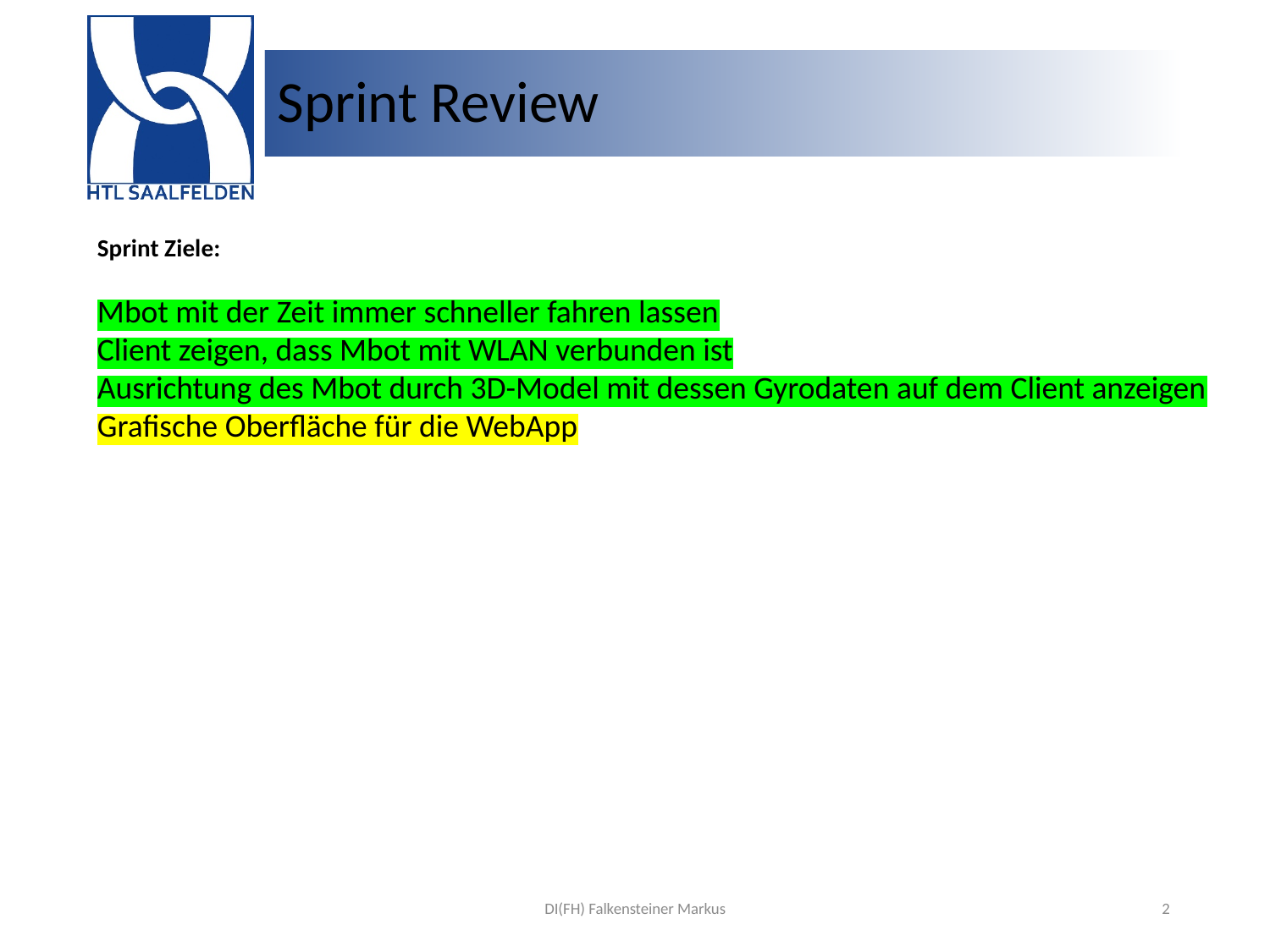

# Sprint Review
Sprint Ziele:

Mbot mit der Zeit immer schneller fahren lassen
Client zeigen, dass Mbot mit WLAN verbunden ist
Ausrichtung des Mbot durch 3D-Model mit dessen Gyrodaten auf dem Client anzeigen
Grafische Oberfläche für die WebApp

DI(FH) Falkensteiner Markus
2